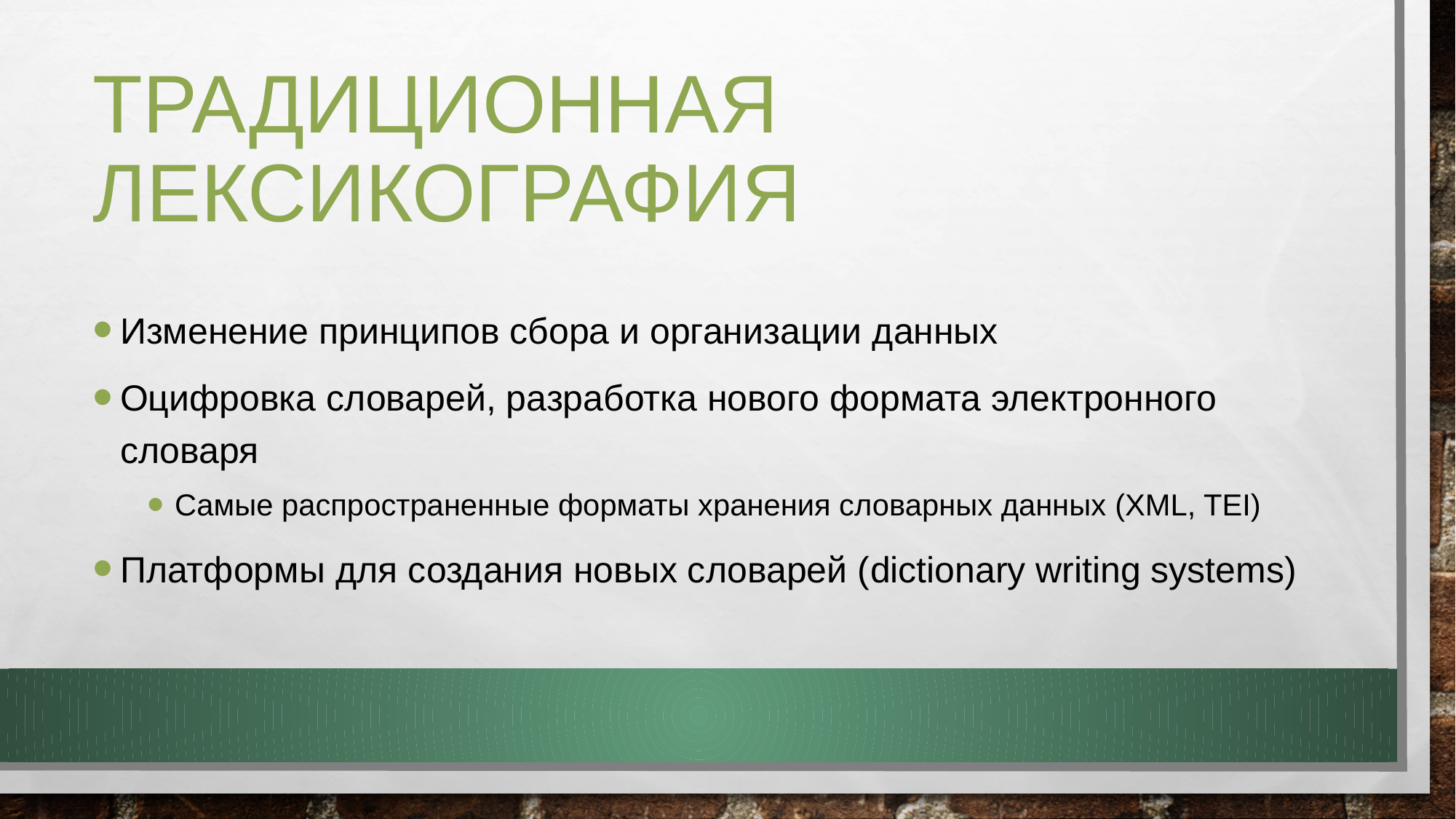

# Традиционная лексикография
Изменение принципов сбора и организации данных
Оцифровка словарей, разработка нового формата электронного словаря
Самые распространенные форматы хранения словарных данных (XML, TEI)
Платформы для создания новых словарей (dictionary writing systems)